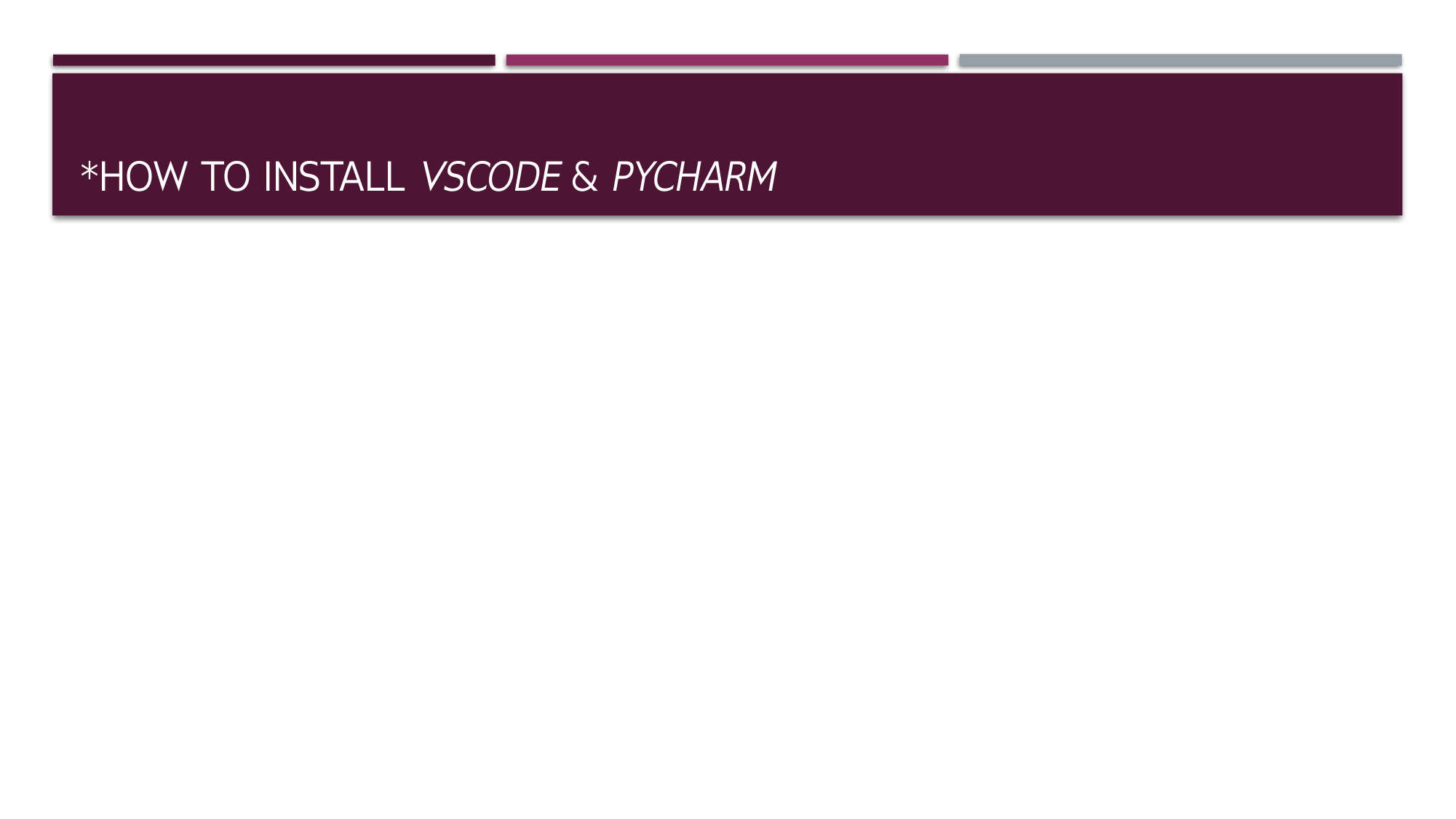

# *HOW TO INSTALL VSCODE & PYCHARM